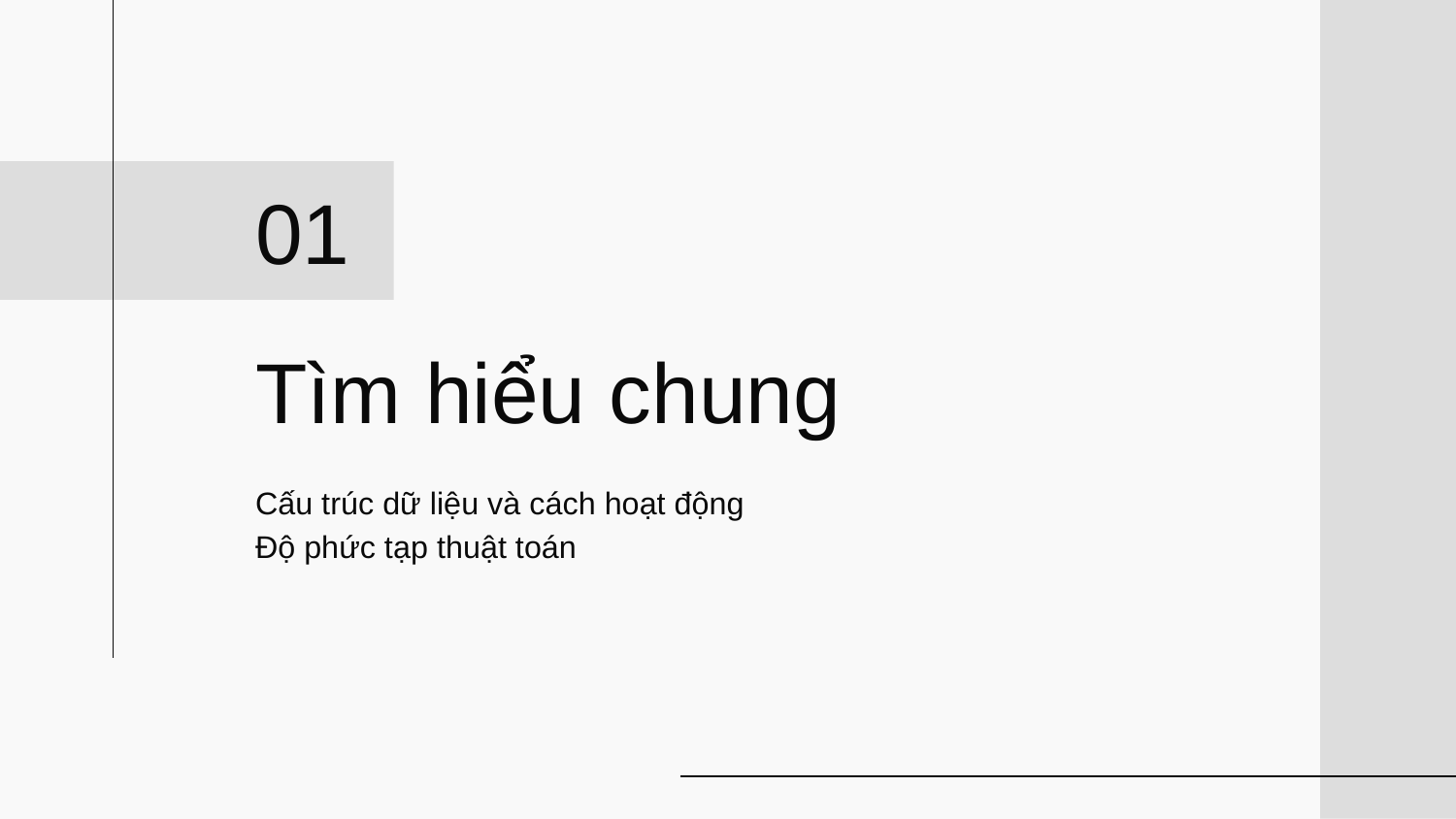

01
# Tìm hiểu chung
Cấu trúc dữ liệu và cách hoạt động
Độ phức tạp thuật toán